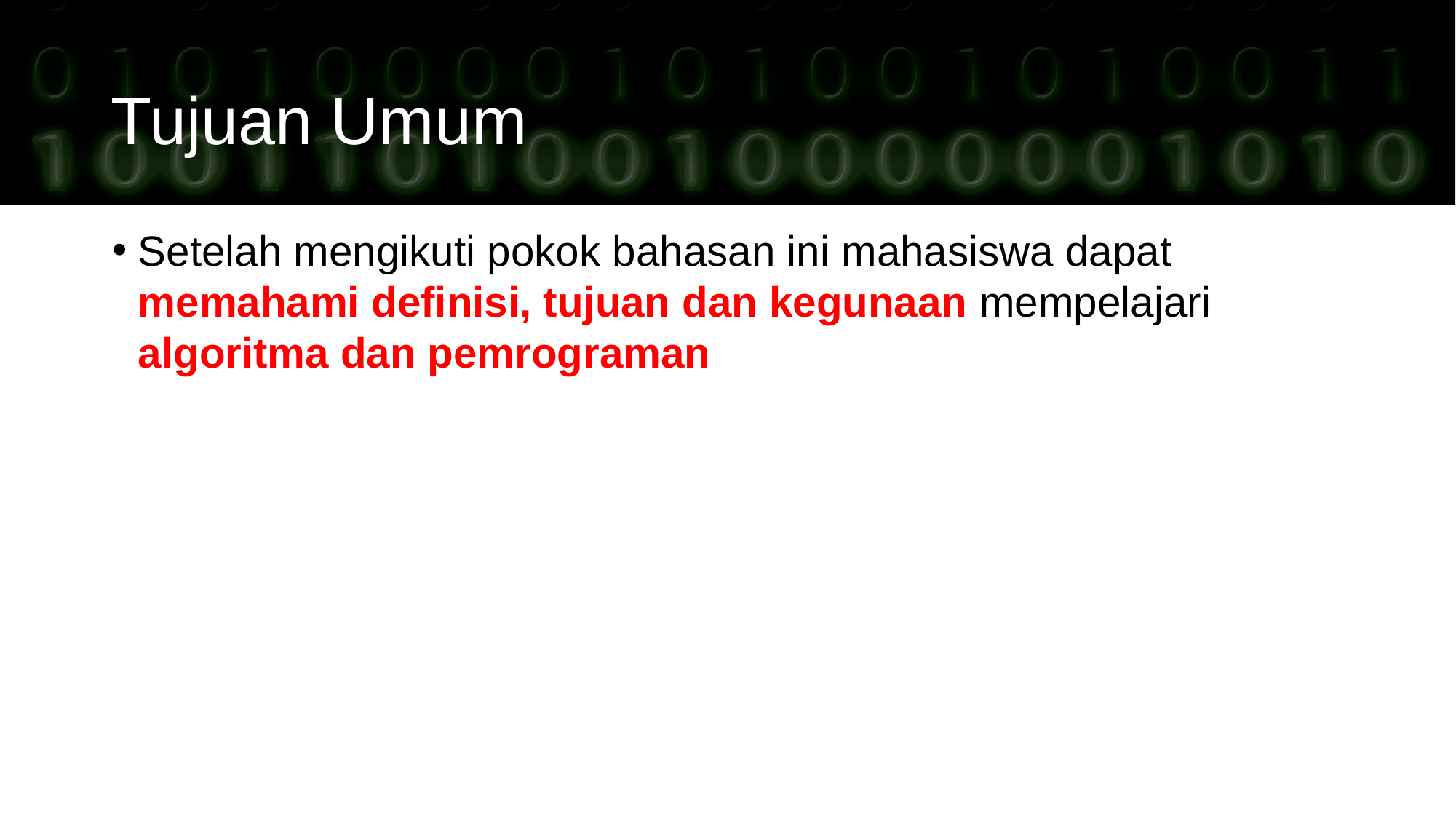

# Tujuan Umum
Setelah mengikuti pokok bahasan ini mahasiswa dapat memahami definisi, tujuan dan kegunaan mempelajari algoritma dan pemrograman